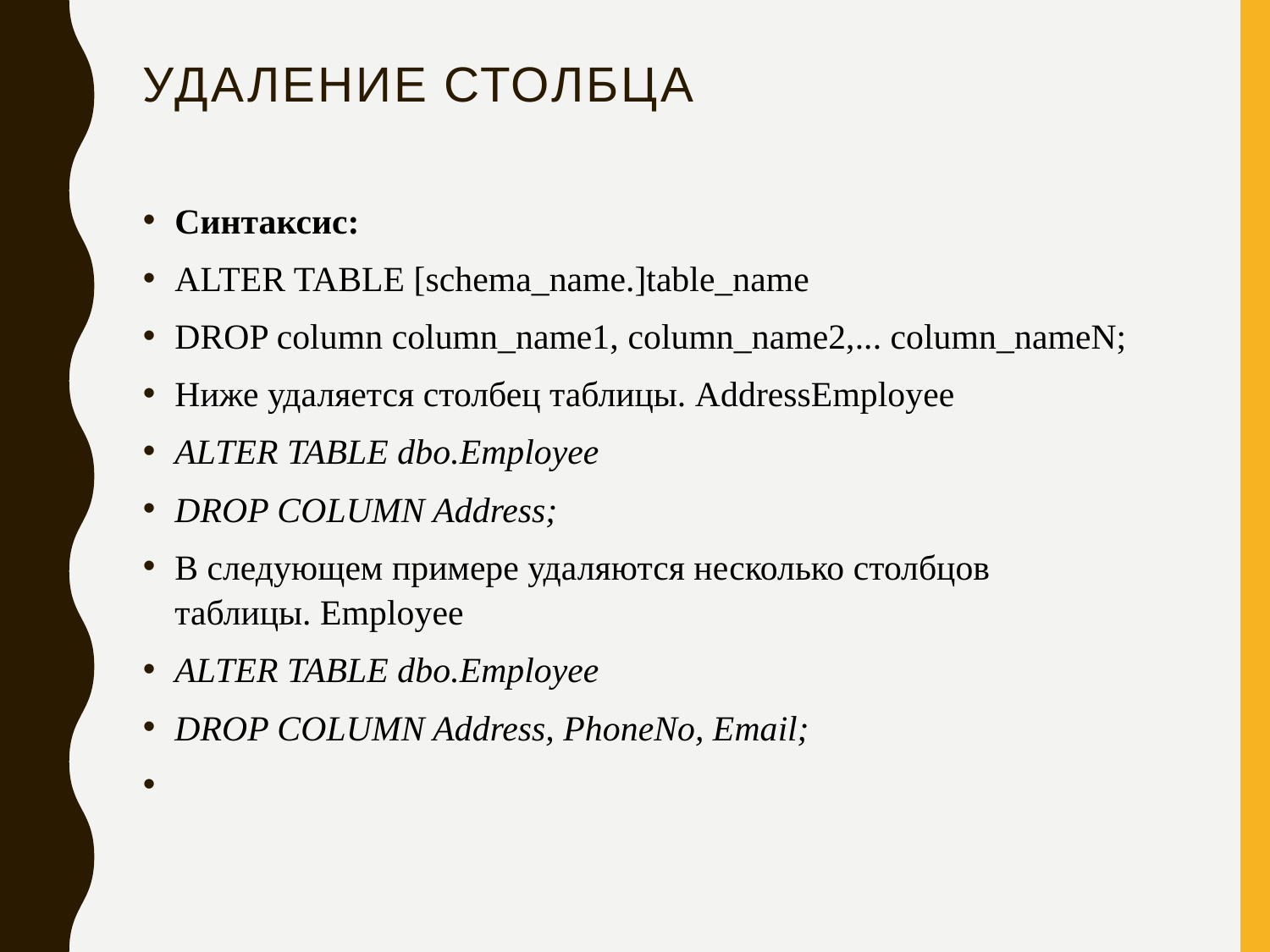

# Удаление столбца
Синтаксис:
ALTER TABLE [schema_name.]table_name
DROP column column_name1, column_name2,... column_nameN;
Ниже удаляется столбец таблицы. AddressEmployee
ALTER TABLE dbo.Employee
DROP COLUMN Address;
В следующем примере удаляются несколько столбцов таблицы. Employee
ALTER TABLE dbo.Employee
DROP COLUMN Address, PhoneNo, Email;